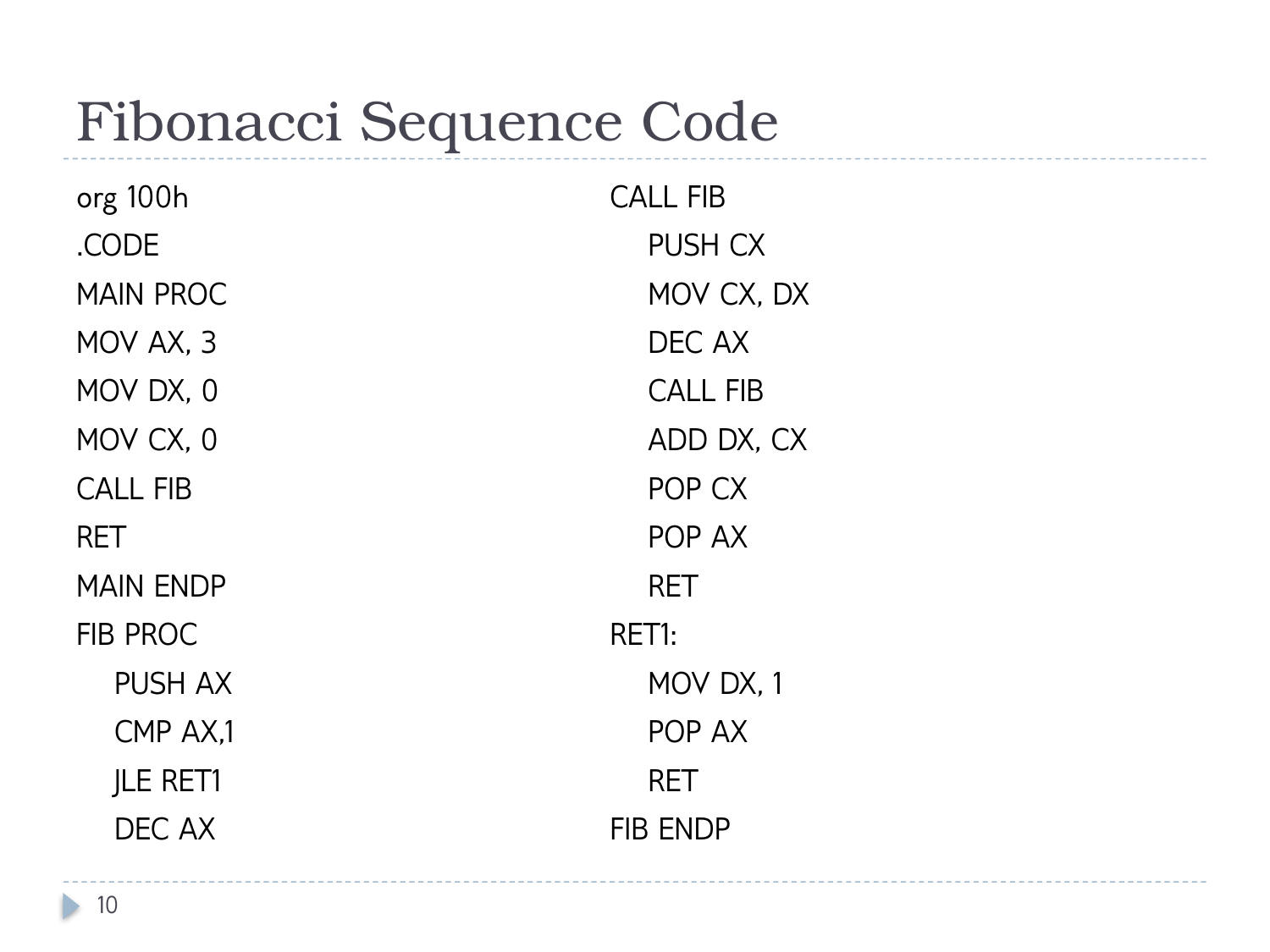

# Fibonacci Sequence Code
org 100h
.CODE
MAIN PROC
MOV AX, 3
MOV DX, 0
MOV CX, 0
CALL FIB
RET
MAIN ENDP
FIB PROC
    PUSH AX
    CMP AX,1
    JLE RET1
    DEC AX
CALL FIB
    PUSH CX
    MOV CX, DX
    DEC AX
    CALL FIB
    ADD DX, CX
    POP CX
    POP AX
    RET
RET1:
    MOV DX, 1
    POP AX
    RET
FIB ENDP
10